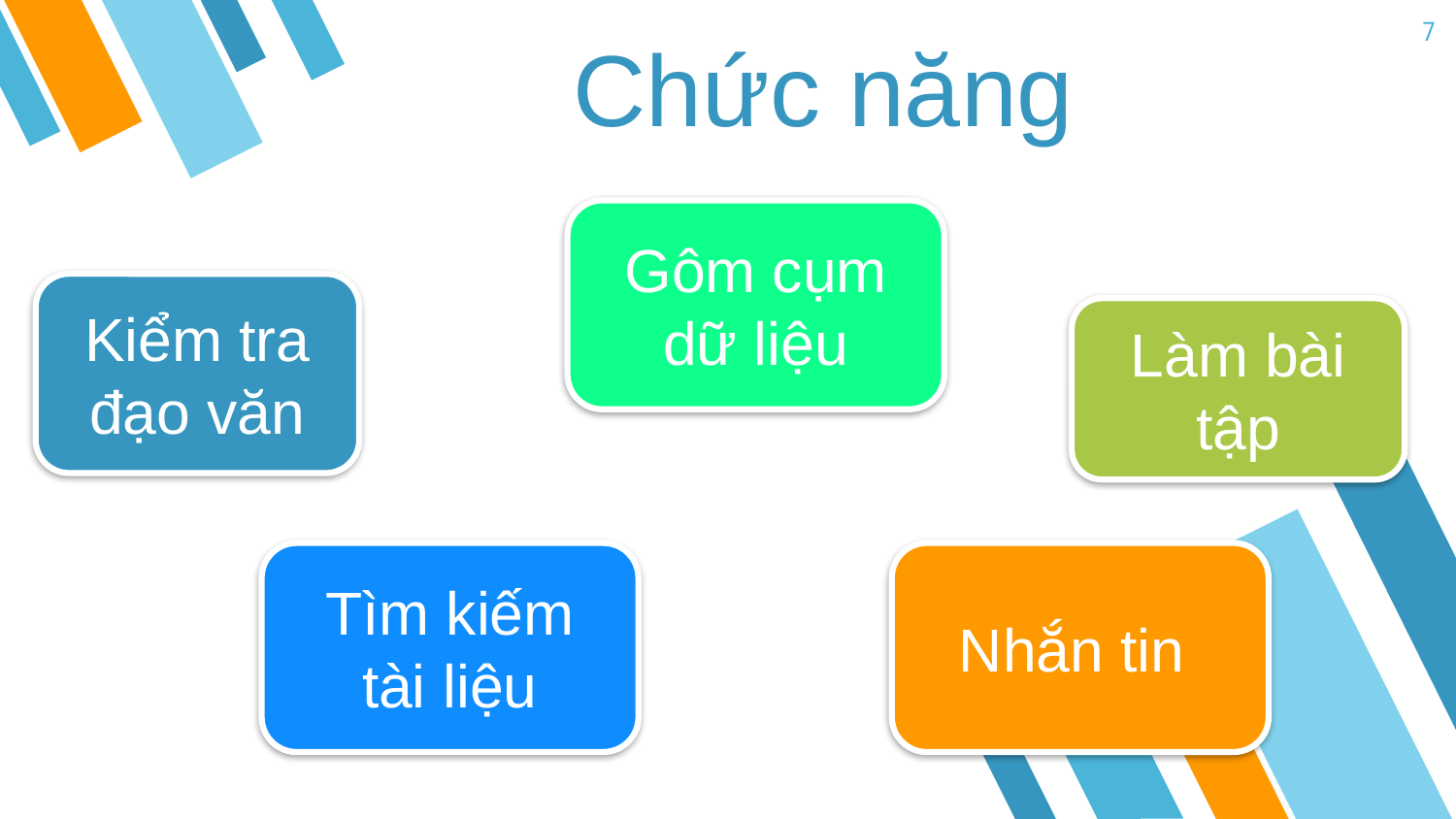

7
Chức năng
Gôm cụm dữ liệu
Kiểm tra đạo văn
Làm bài tập
Tìm kiếm tài liệu
Nhắn tin